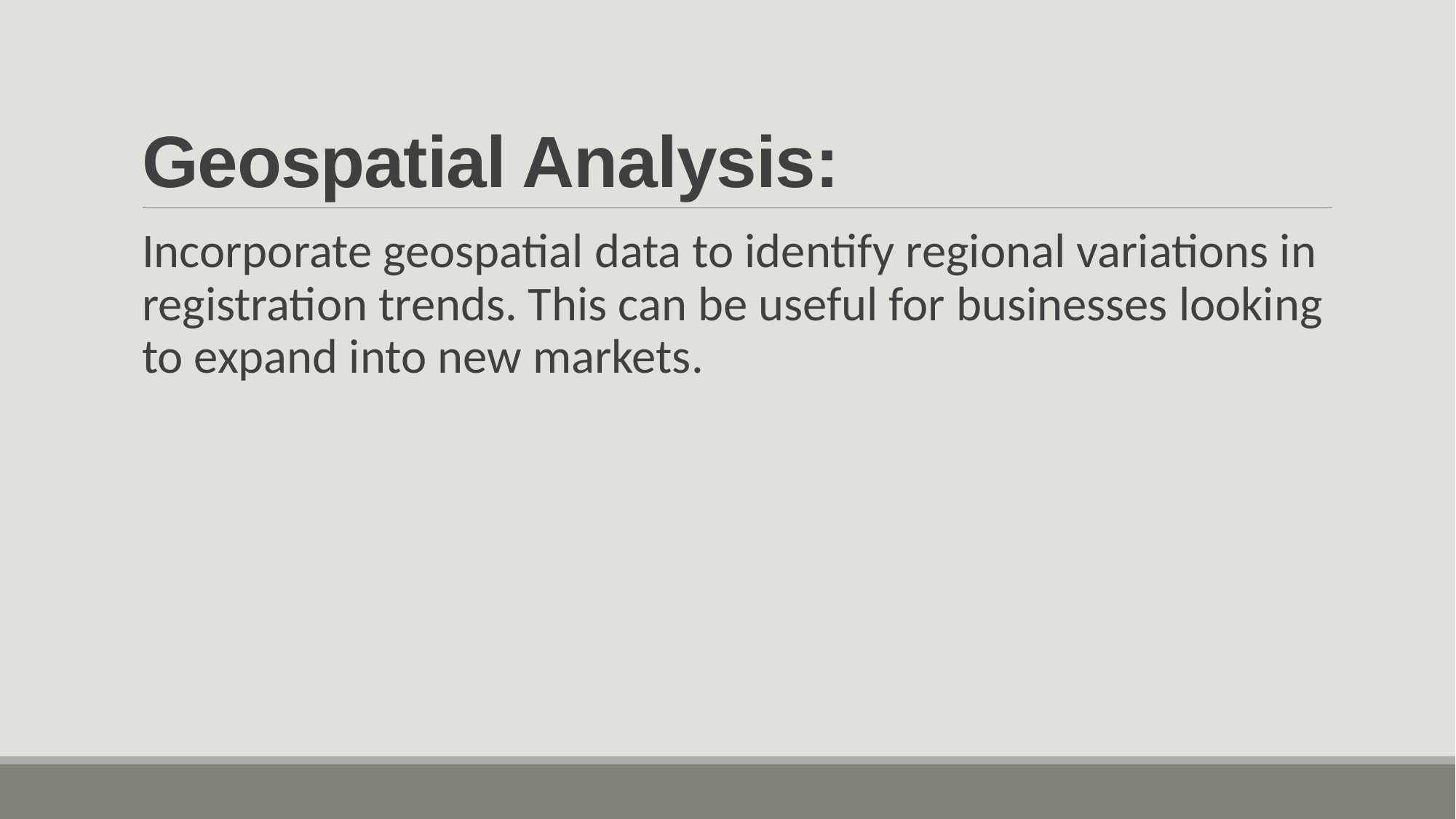

# Geospatial Analysis:
Incorporate geospatial data to identify regional variations in registration trends. This can be useful for businesses looking to expand into new markets.